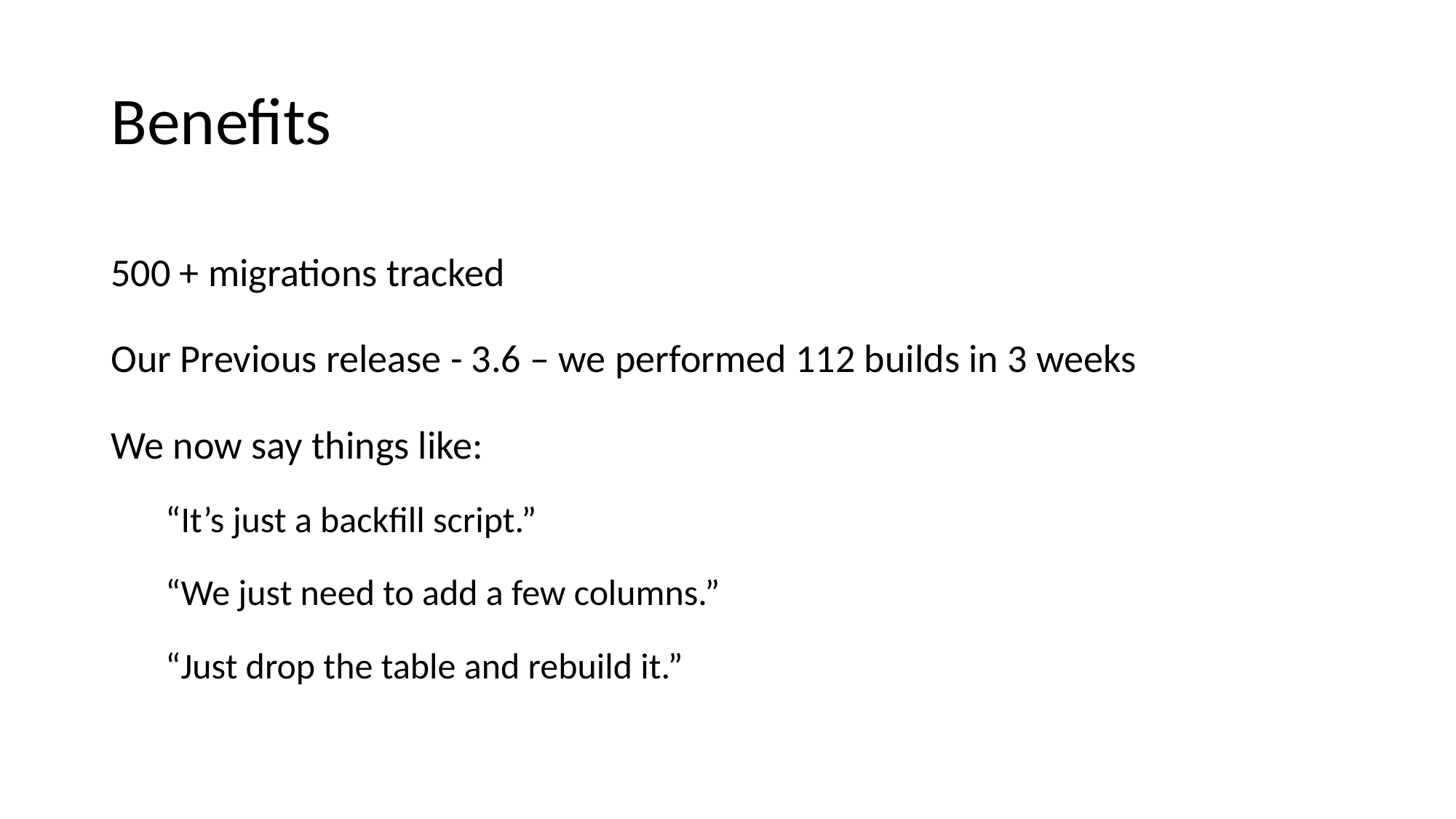

# Benefits
500 + migrations tracked
Our Previous release - 3.6 – we performed 112 builds in 3 weeks
We now say things like:
“It’s just a backfill script.”
“We just need to add a few columns.”
“Just drop the table and rebuild it.”